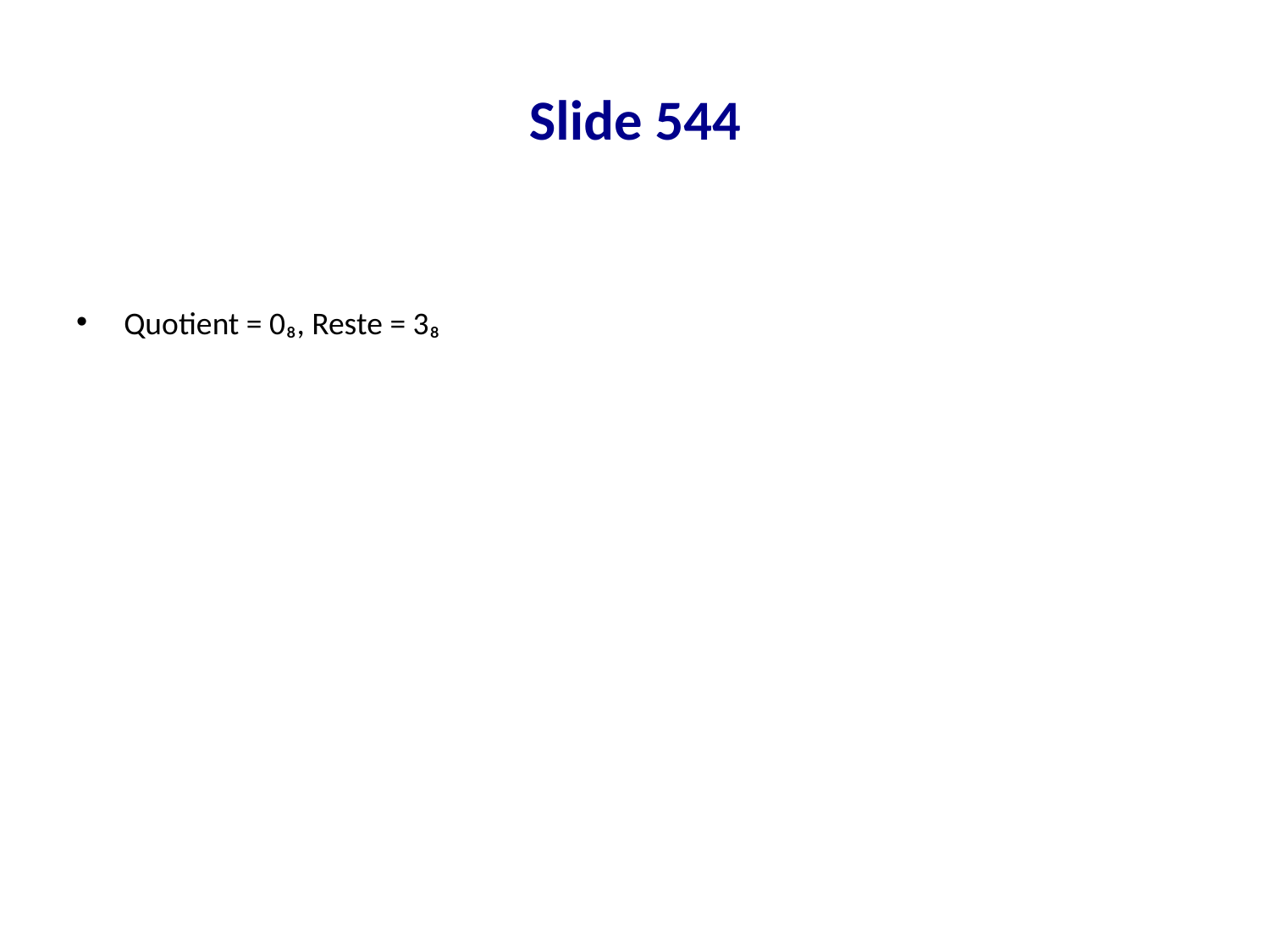

# Slide 544

Quotient = 0₈, Reste = 3₈